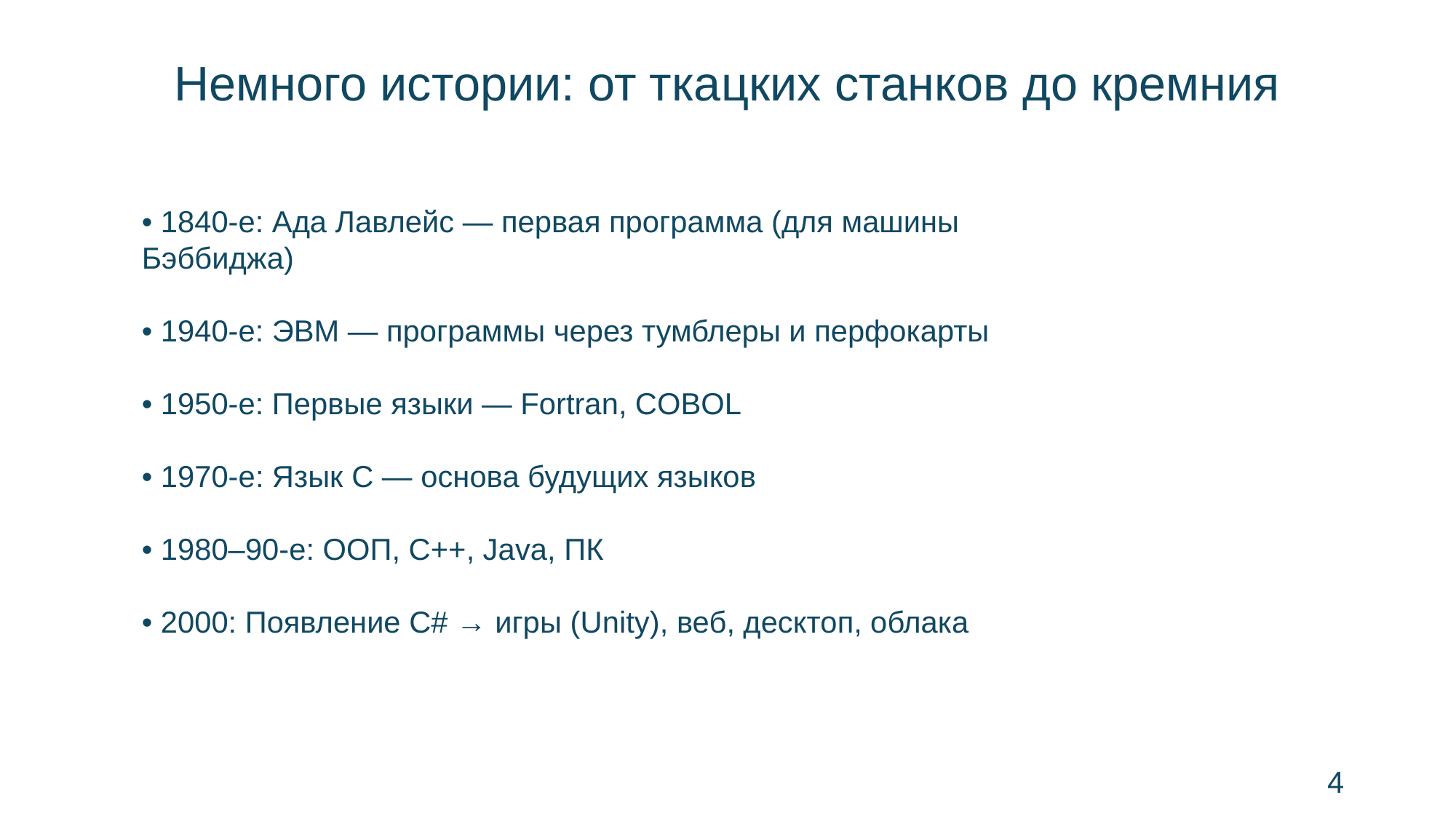

Немного истории: от ткацких станков до кремния
• 1840-е: Ада Лавлейс — первая программа (для машины Бэббиджа)

• 1940-е: ЭВМ — программы через тумблеры и перфокарты

• 1950-е: Первые языки — Fortran, COBOL

• 1970-е: Язык C — основа будущих языков

• 1980–90-е: ООП, C++, Java, ПК

• 2000: Появление C# → игры (Unity), веб, десктоп, облака
4